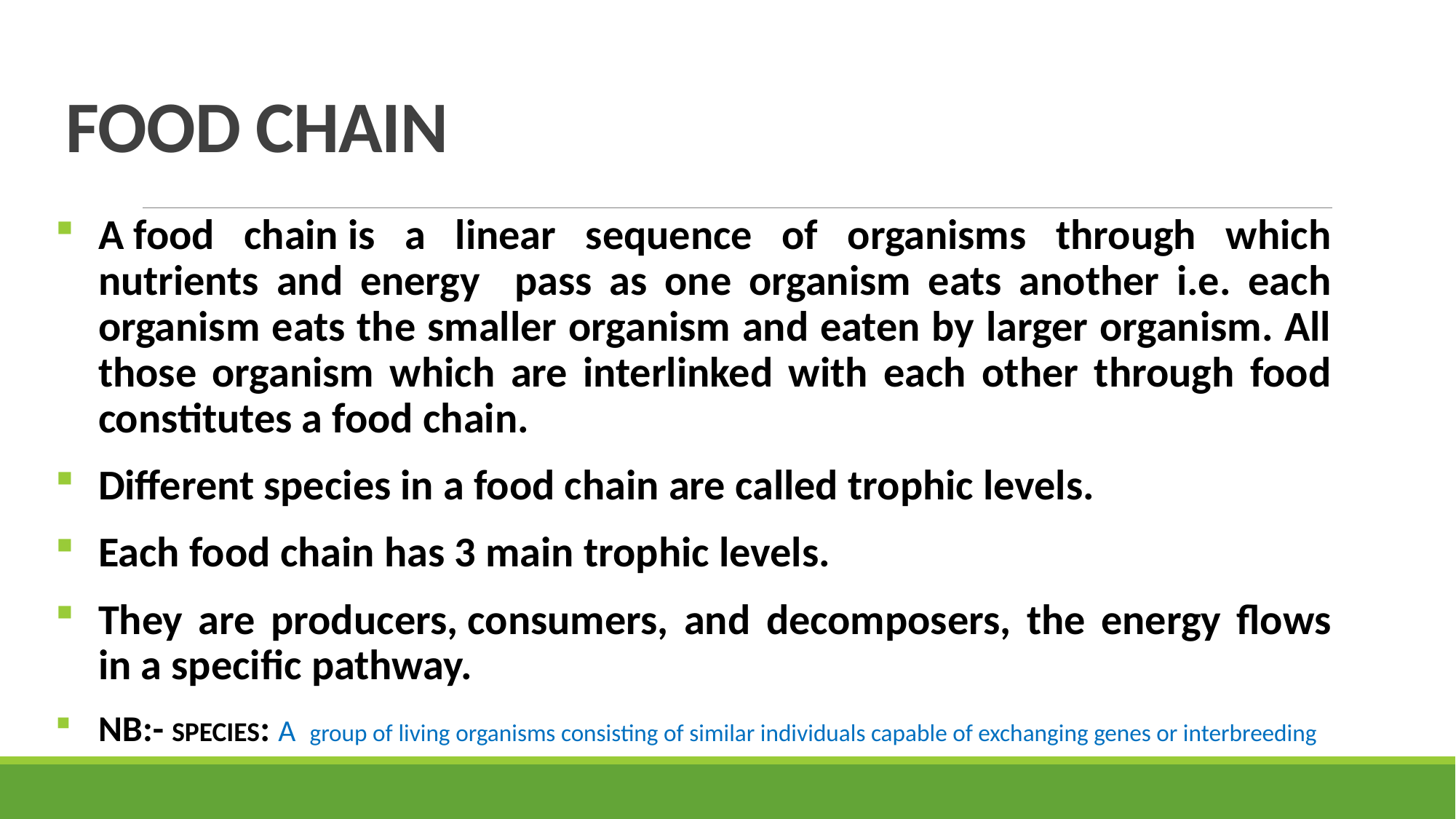

# FOOD CHAIN
A food chain is a linear sequence of organisms through which nutrients and energy  pass as one organism eats another i.e. each organism eats the smaller organism and eaten by larger organism. All those organism which are interlinked with each other through food constitutes a food chain.
Different species in a food chain are called trophic levels.
Each food chain has 3 main trophic levels.
They are producers, consumers, and decomposers, the energy flows in a specific pathway.
NB:- SPECIES: A  group of living organisms consisting of similar individuals capable of exchanging genes or interbreeding